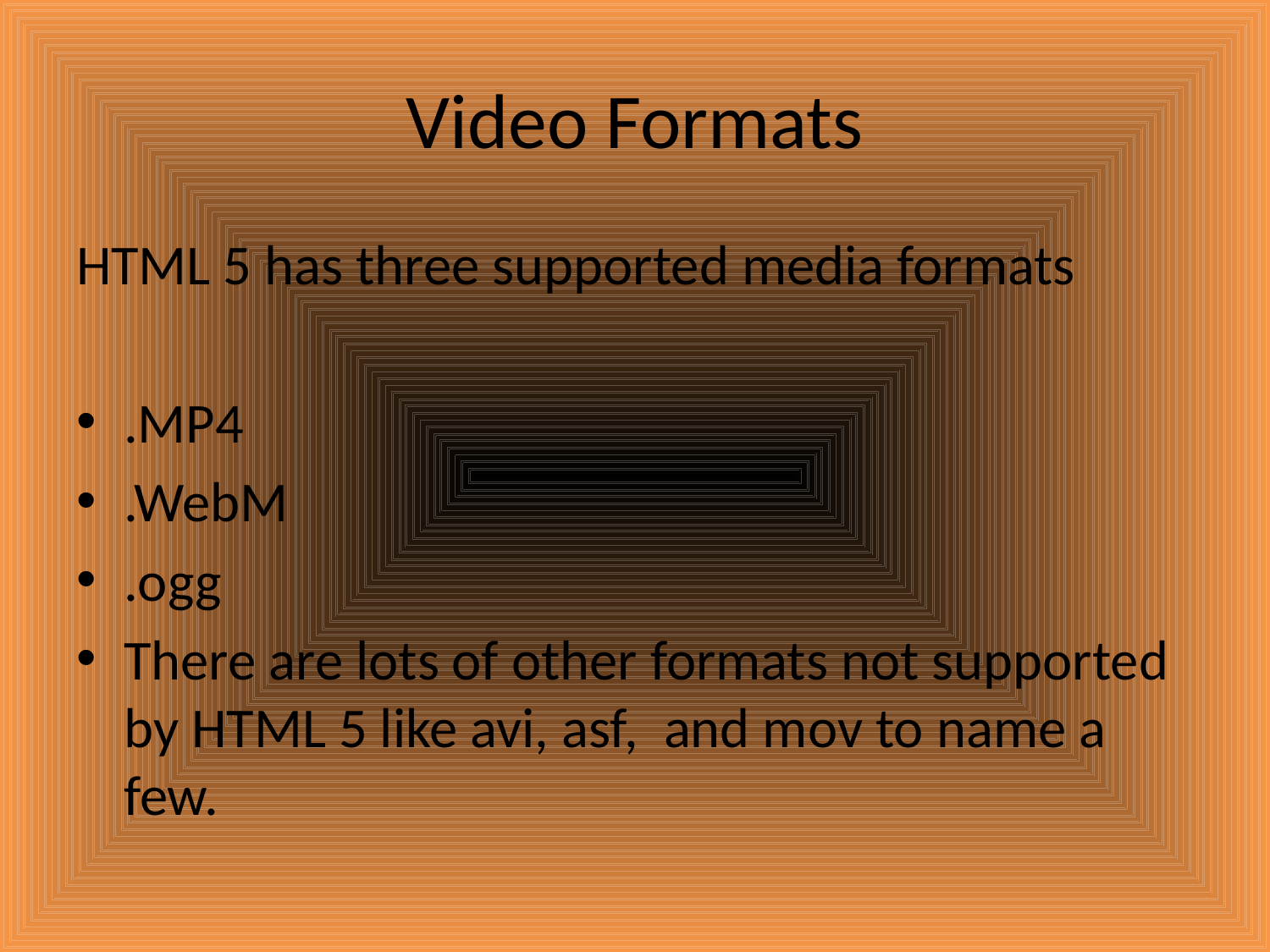

# Video Formats
HTML 5 has three supported media formats

.MP4
.WebM
.ogg
There are lots of other formats not supported by HTML 5 like avi, asf,  and mov to name a few.